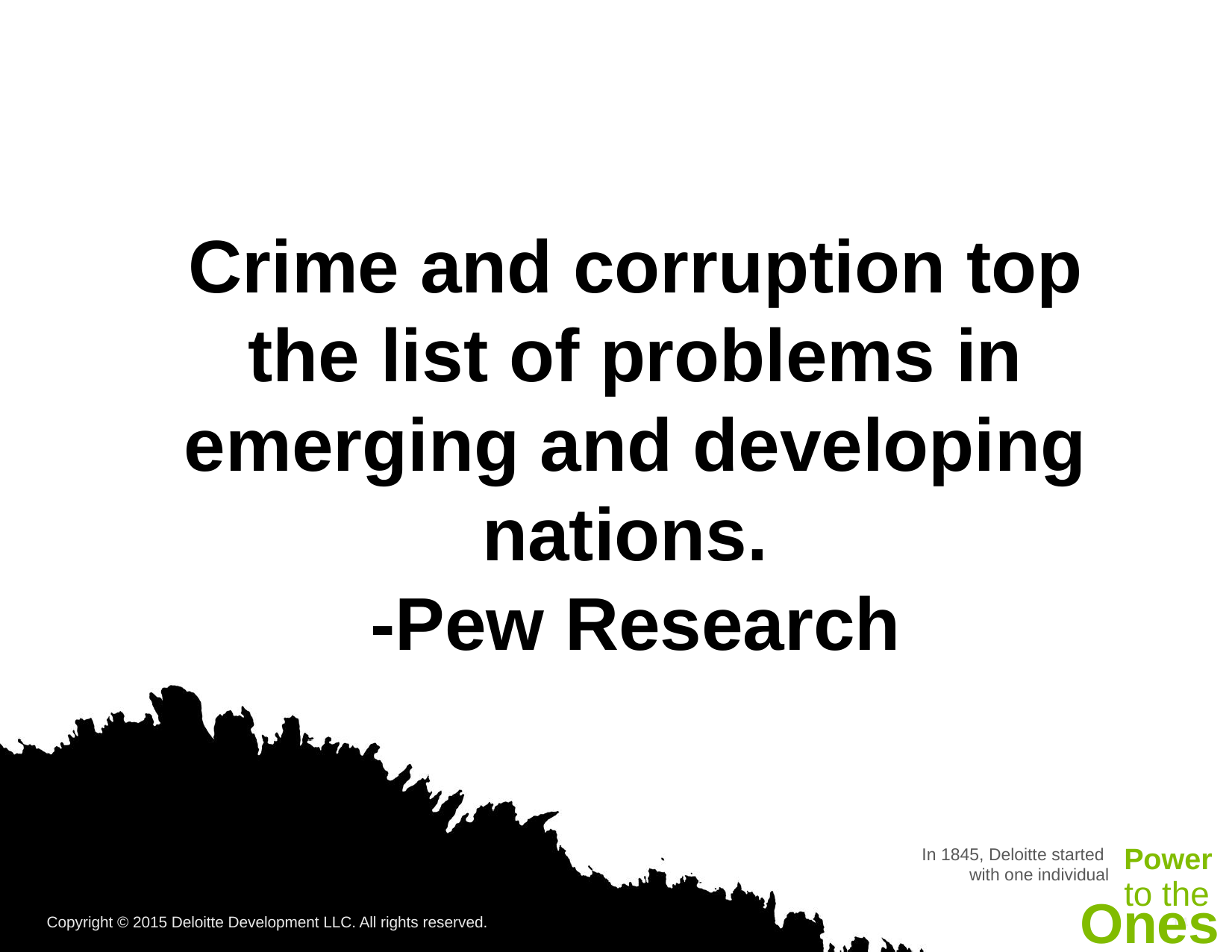

Crime and corruption top the list of problems in emerging and developing nations.
-Pew Research